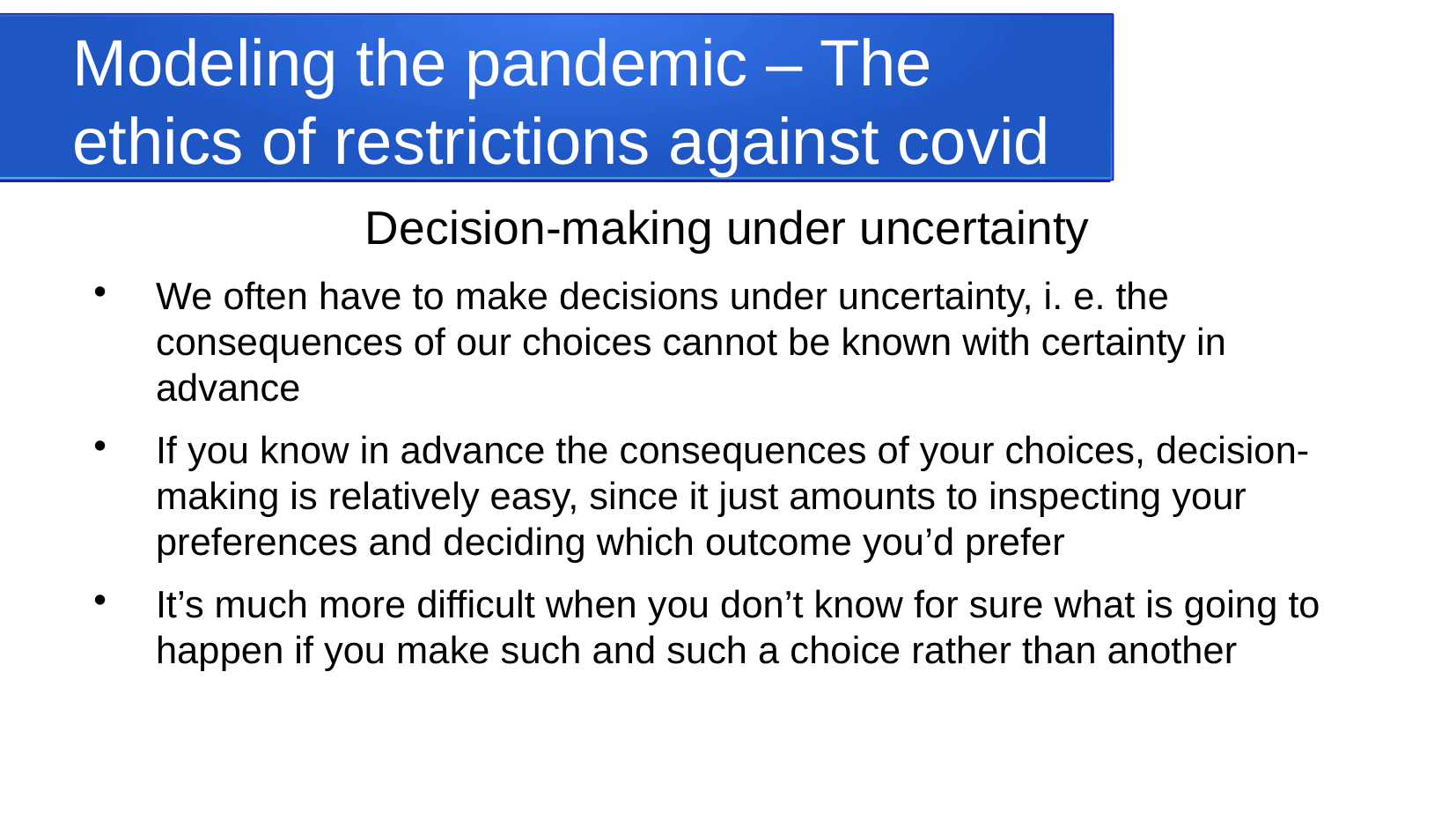

Modeling the pandemic – The ethics of restrictions against covid
Decision-making under uncertainty
We often have to make decisions under uncertainty, i. e. the consequences of our choices cannot be known with certainty in advance
If you know in advance the consequences of your choices, decision-making is relatively easy, since it just amounts to inspecting your preferences and deciding which outcome you’d prefer
It’s much more difficult when you don’t know for sure what is going to happen if you make such and such a choice rather than another